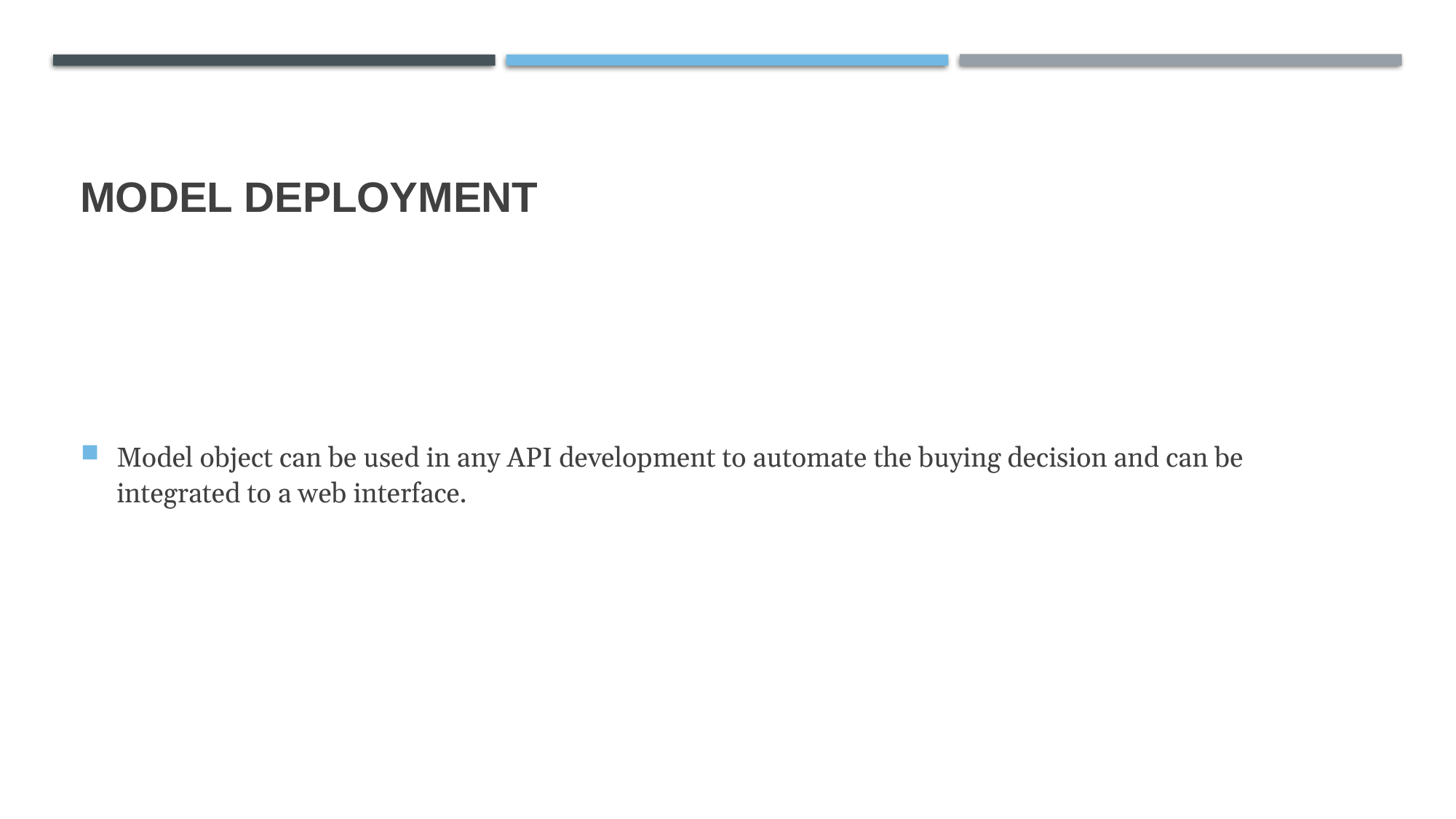

# MODEL DEPLOYMENT
Model object can be used in any API development to automate the buying decision and can be integrated to a web interface.